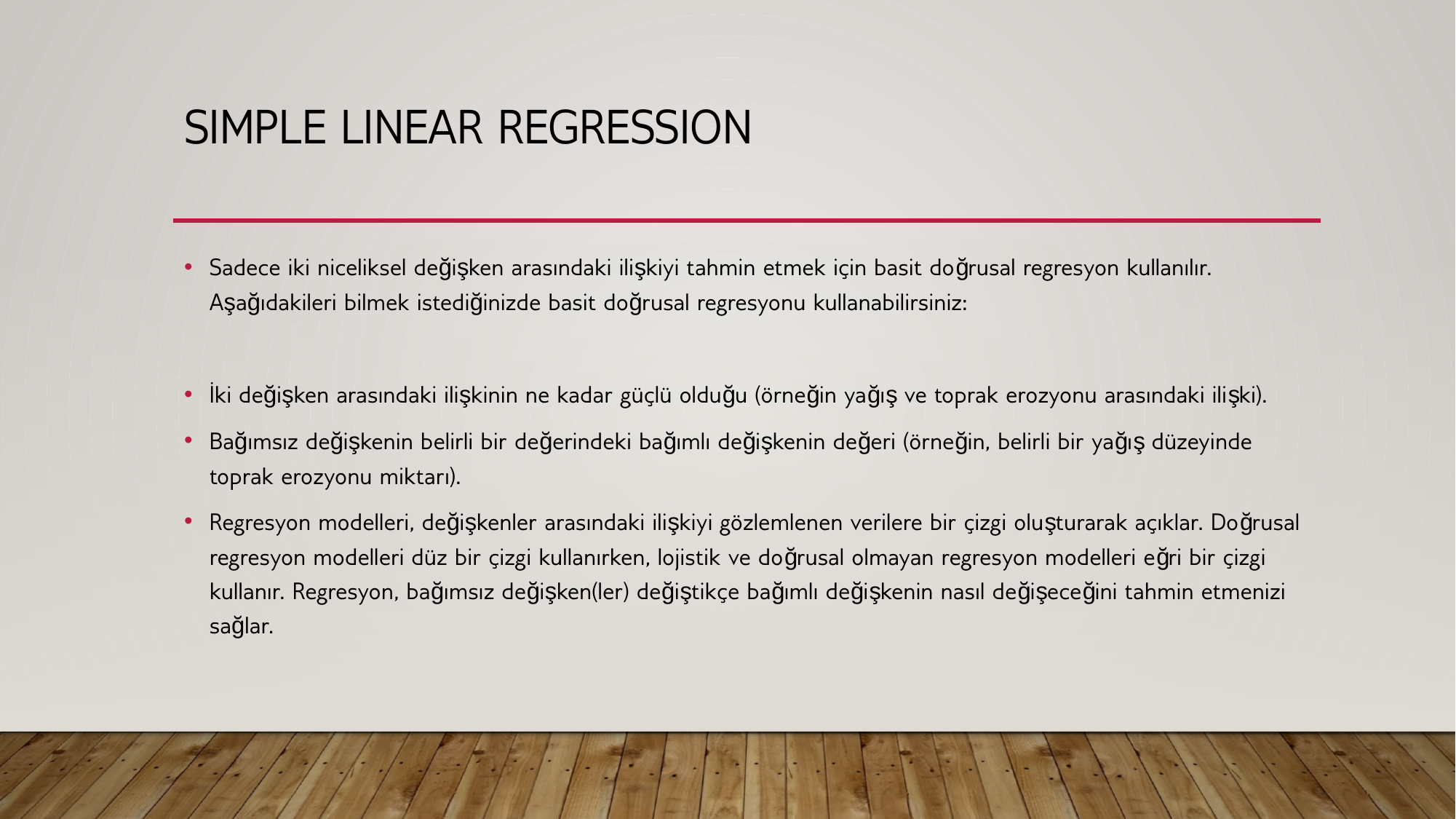

# Sımple lınear regressıon
Sadece iki niceliksel değişken arasındaki ilişkiyi tahmin etmek için basit doğrusal regresyon kullanılır. Aşağıdakileri bilmek istediğinizde basit doğrusal regresyonu kullanabilirsiniz:

İki değişken arasındaki ilişkinin ne kadar güçlü olduğu (örneğin yağış ve toprak erozyonu arasındaki ilişki).
Bağımsız değişkenin belirli bir değerindeki bağımlı değişkenin değeri (örneğin, belirli bir yağış düzeyinde toprak erozyonu miktarı).
Regresyon modelleri, değişkenler arasındaki ilişkiyi gözlemlenen verilere bir çizgi oluşturarak açıklar. Doğrusal regresyon modelleri düz bir çizgi kullanırken, lojistik ve doğrusal olmayan regresyon modelleri eğri bir çizgi kullanır. Regresyon, bağımsız değişken(ler) değiştikçe bağımlı değişkenin nasıl değişeceğini tahmin etmenizi sağlar.